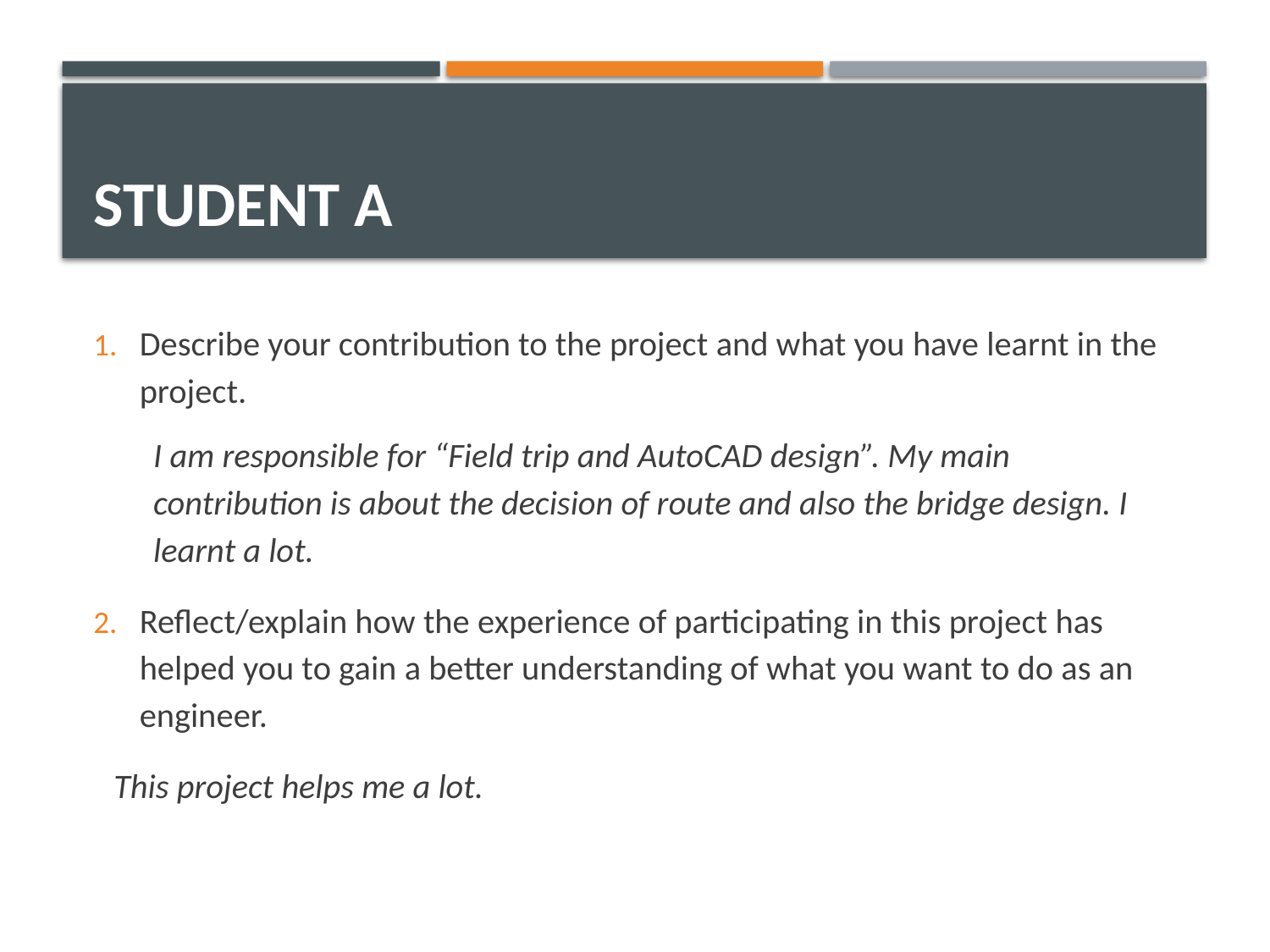

# Student A
Describe your contribution to the project and what you have learnt in the project.
	I am responsible for “Field trip and AutoCAD design”. My main contribution is about the decision of route and also the bridge design. I learnt a lot.
Reflect/explain how the experience of participating in this project has helped you to gain a better understanding of what you want to do as an engineer.
	This project helps me a lot.